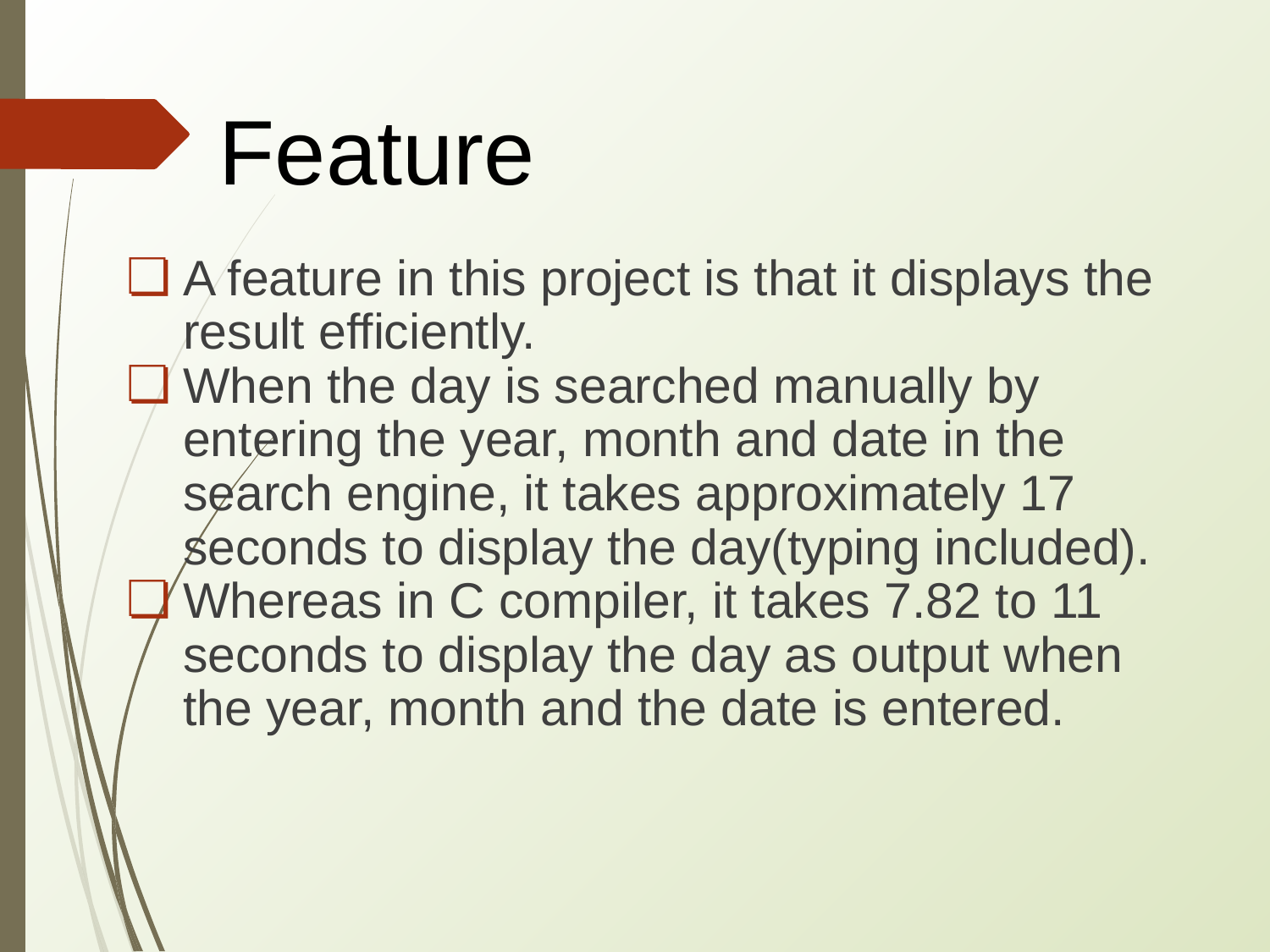

# Feature
A feature in this project is that it displays the result efficiently.
When the day is searched manually by entering the year, month and date in the search engine, it takes approximately 17 seconds to display the day(typing included).
Whereas in C compiler, it takes 7.82 to 11 seconds to display the day as output when the year, month and the date is entered.